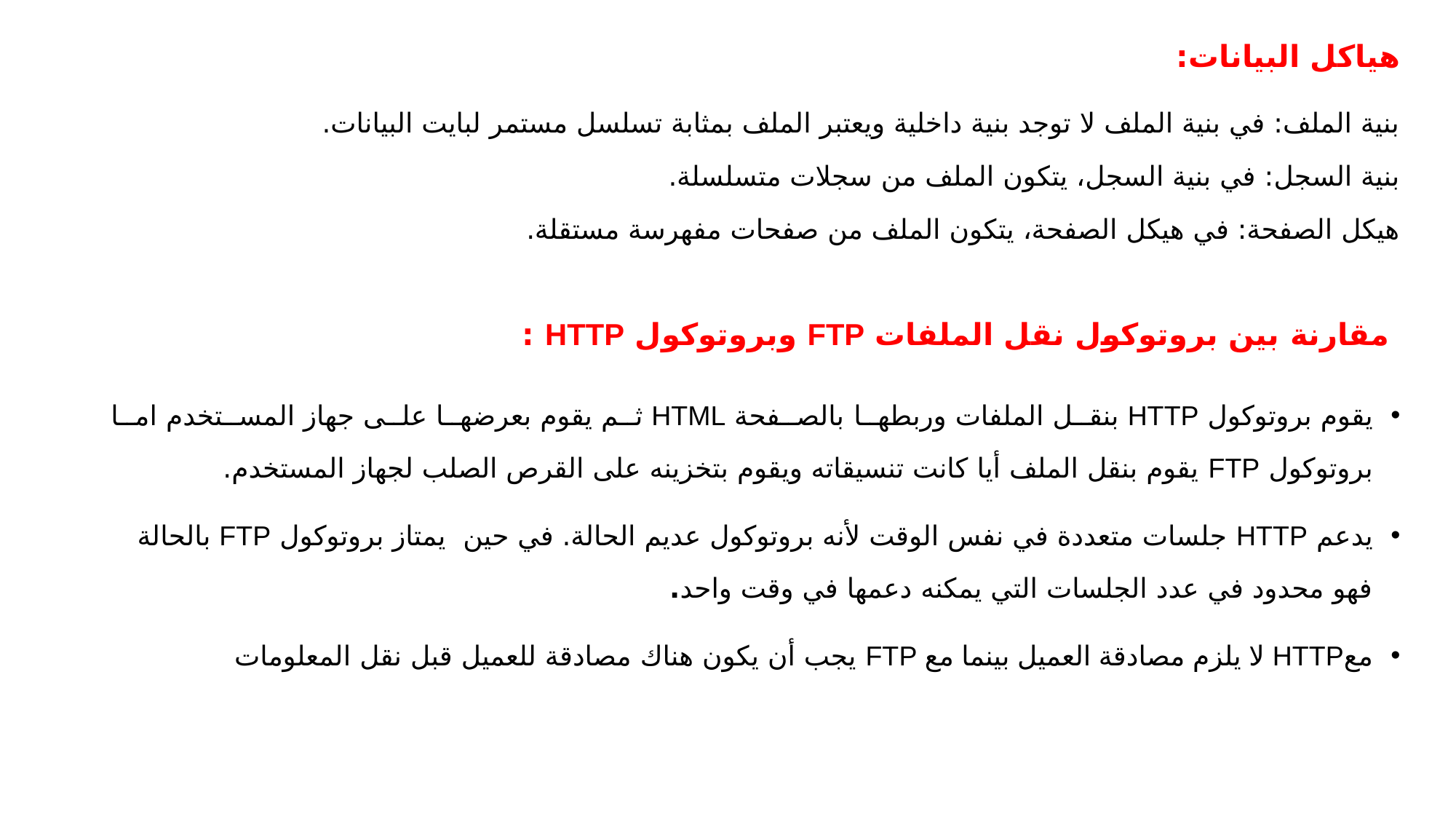

هياكل البيانات:
بنية الملف: في بنية الملف لا توجد بنية داخلية ويعتبر الملف بمثابة تسلسل مستمر لبايت البيانات.
بنية السجل: في بنية السجل، يتكون الملف من سجلات متسلسلة.
هيكل الصفحة: في هيكل الصفحة، يتكون الملف من صفحات مفهرسة مستقلة.

 مقارنة بين بروتوكول نقل الملفات FTP وبروتوكول HTTP :
يقوم بروتوكول HTTP بنقل الملفات وربطها بالصفحة HTML ثم يقوم بعرضها على جهاز المستخدم اما بروتوكول FTP يقوم بنقل الملف أيا كانت تنسيقاته ويقوم بتخزينه على القرص الصلب لجهاز المستخدم.
يدعم HTTP جلسات متعددة في نفس الوقت لأنه بروتوكول عديم الحالة. في حين  يمتاز بروتوكول FTP بالحالة فهو محدود في عدد الجلسات التي يمكنه دعمها في وقت واحد.
معHTTP لا يلزم مصادقة العميل بينما مع FTP يجب أن يكون هناك مصادقة للعميل قبل نقل المعلومات